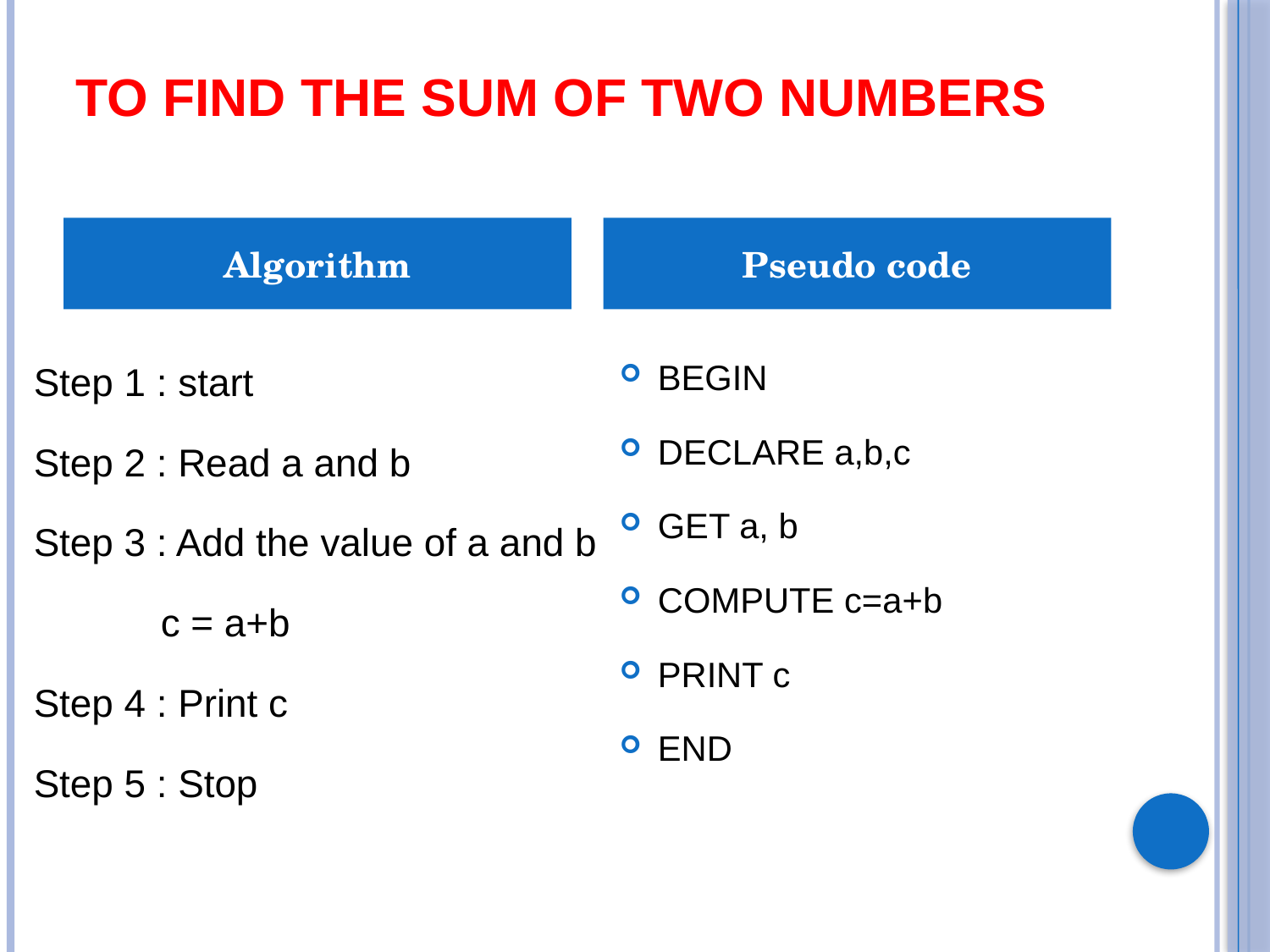

# To find the sum of two numbers
Algorithm
Pseudo code
Step 1 : start
Step 2 : Read a and b
Step 3 : Add the value of a and b
	c = a+b
Step 4 : Print c
Step 5 : Stop

BEGIN
DECLARE a,b,c
GET a, b
COMPUTE c=a+b
PRINT c
END